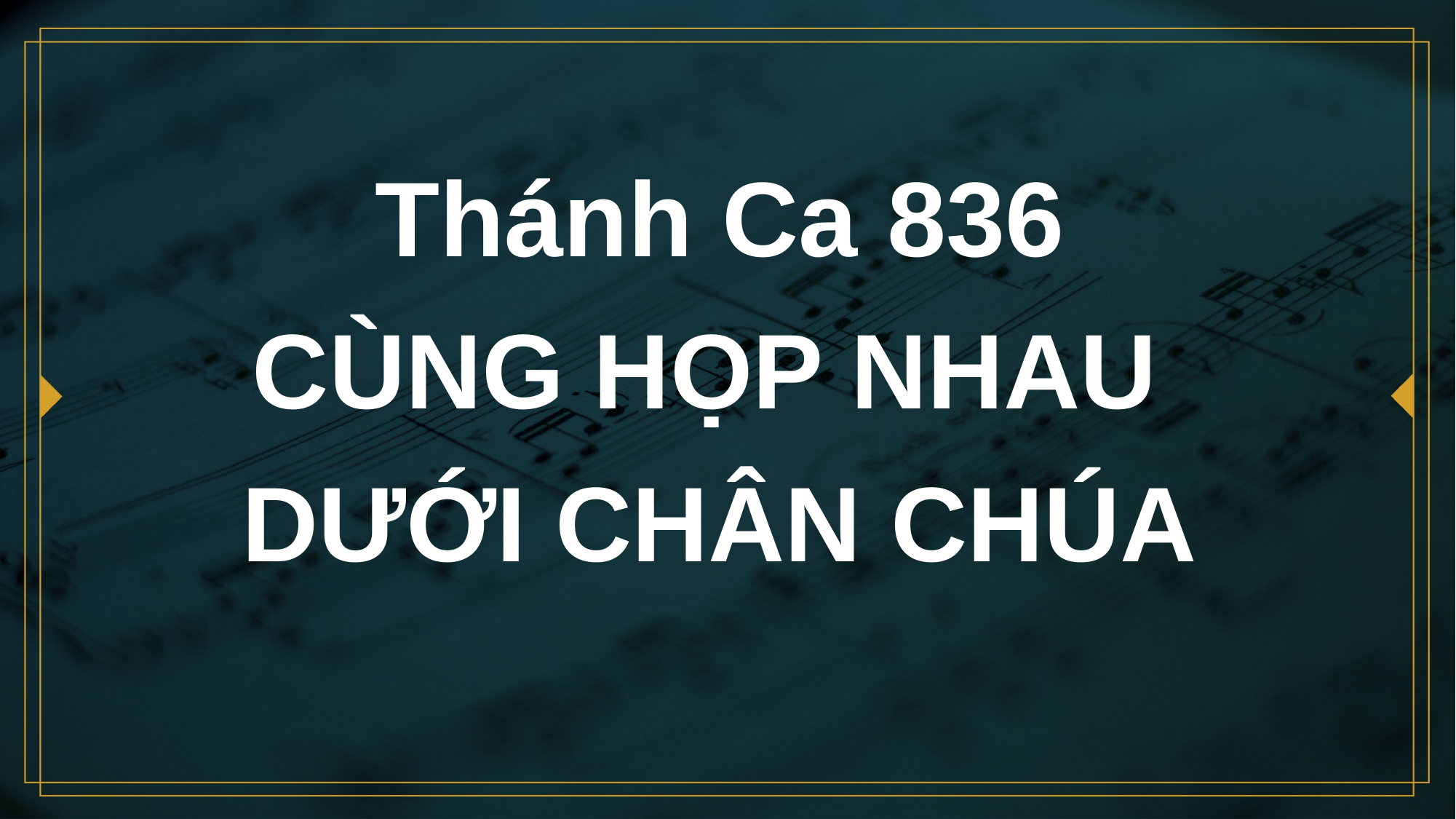

# Thánh Ca 836 CÙNG HỌP NHAU DƯỚI CHÂN CHÚA